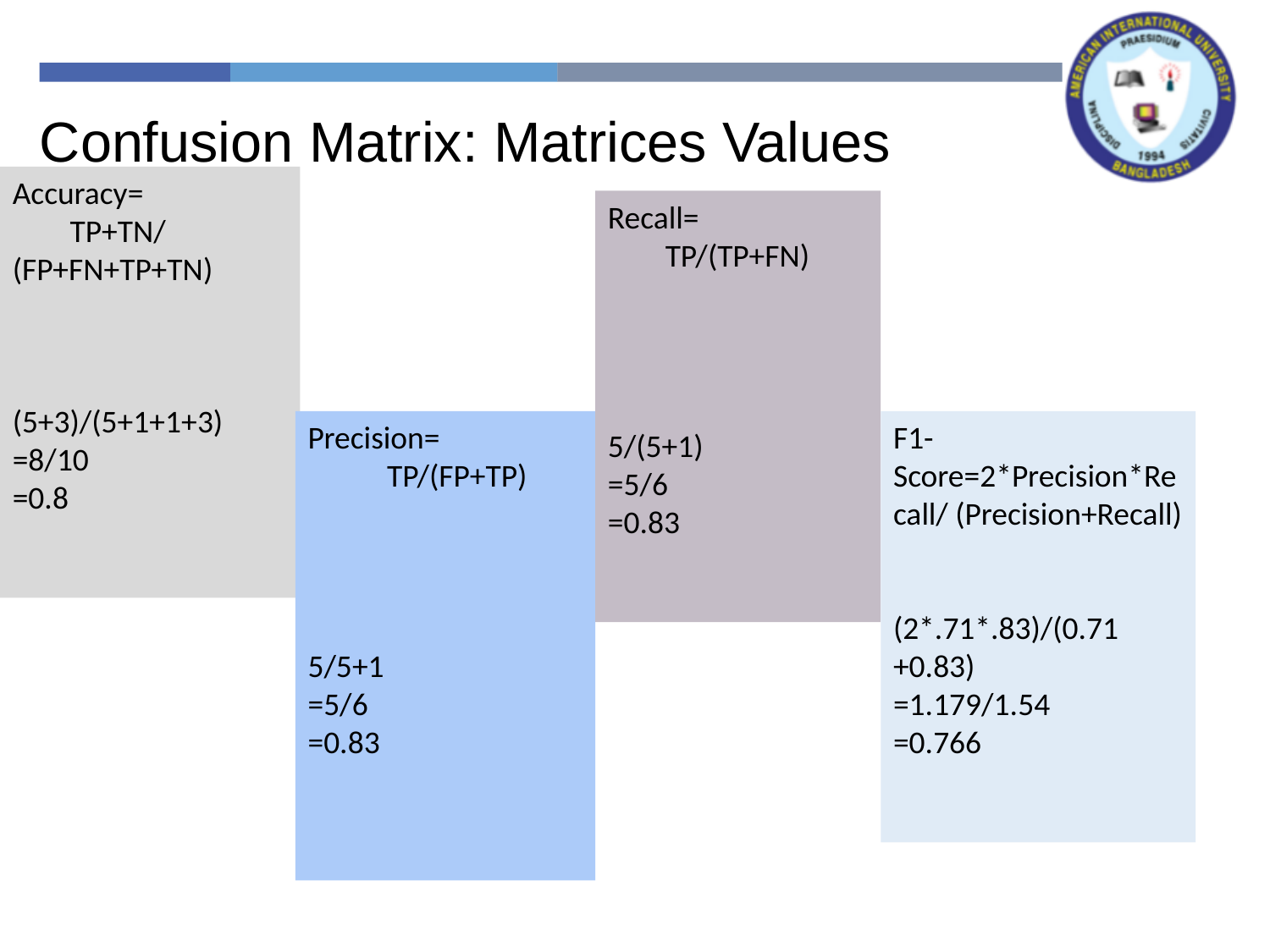

Confusion Matrix: Matrices Values
Accuracy=
        TP+TN/ (FP+FN+TP+TN​)

(5+3)/(5+1+1+3)
=8/10
=0.8

Recall=
        TP/(TP+FN)

5/(5+1)
=5/6
=0.83
​

Precision=
           TP/(FP+TP)

5/5+1
=5/6
=0.83

F1- Score=2*Precision*Recall/ (Precision+Recall)​

(2*.71*.83)/(0.71 +0.83)
=1.179/1.54
=0.766